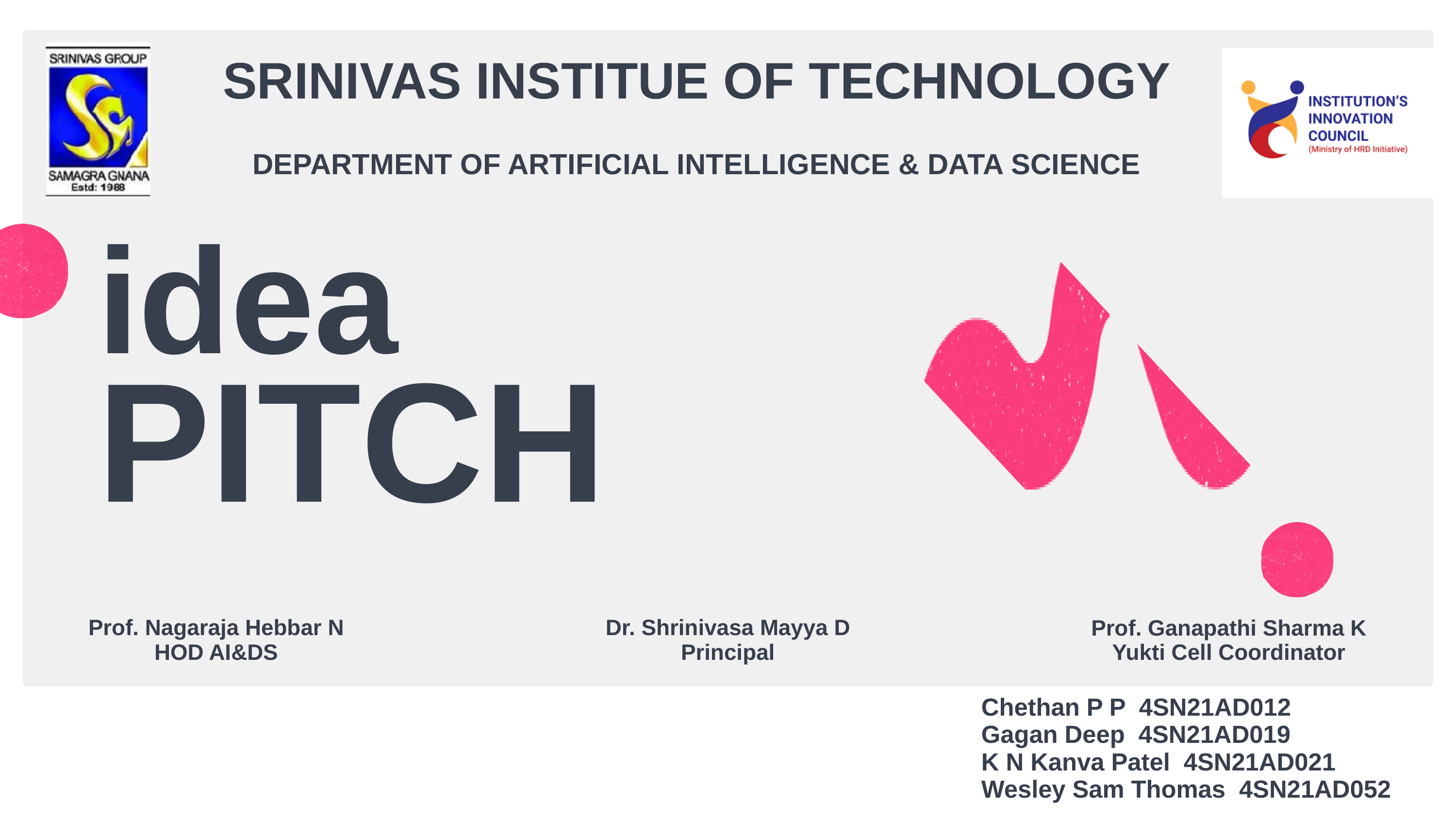

SRINIVAS INSTITUE OF TECHNOLOGY

DEPARTMENT OF ARTIFICIAL INTELLIGENCE & DATA SCIENCE
idea

PITCH

Prof. Nagaraja Hebbar N
HOD AI&DS
Dr. Shrinivasa Mayya D
Principal
Prof. Ganapathi Sharma K
Yukti Cell Coordinator
Chethan P P  4SN21AD012
Gagan Deep  4SN21AD019
K N Kanva Patel  4SN21AD021
Wesley Sam Thomas  4SN21AD052